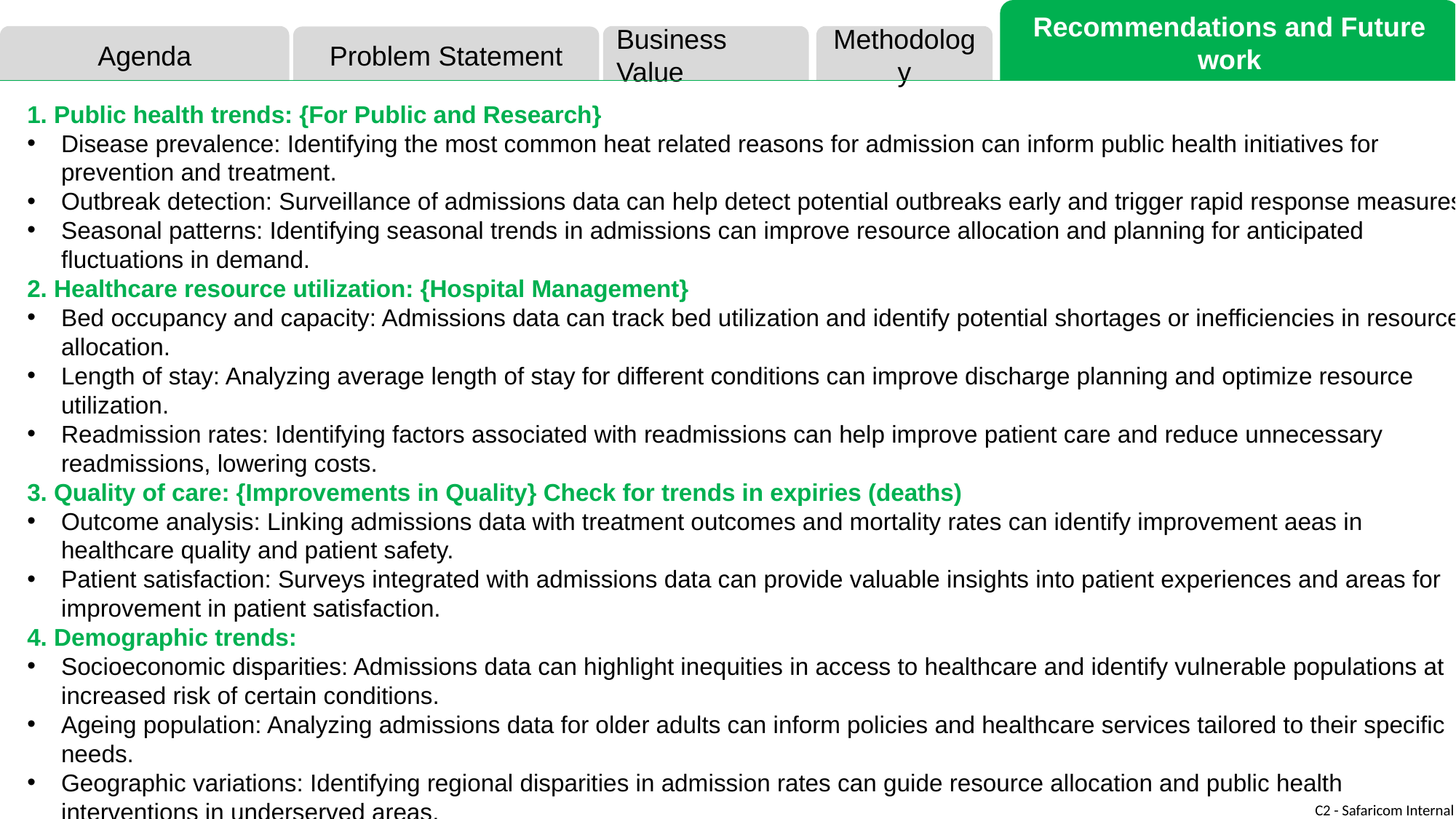

Recommendations and Future work
Agenda
Methodology
Business Value
Problem Statement
1. Public health trends: {For Public and Research}
Disease prevalence: Identifying the most common heat related reasons for admission can inform public health initiatives for prevention and treatment.
Outbreak detection: Surveillance of admissions data can help detect potential outbreaks early and trigger rapid response measures.
Seasonal patterns: Identifying seasonal trends in admissions can improve resource allocation and planning for anticipated fluctuations in demand.
2. Healthcare resource utilization: {Hospital Management}
Bed occupancy and capacity: Admissions data can track bed utilization and identify potential shortages or inefficiencies in resource allocation.
Length of stay: Analyzing average length of stay for different conditions can improve discharge planning and optimize resource utilization.
Readmission rates: Identifying factors associated with readmissions can help improve patient care and reduce unnecessary readmissions, lowering costs.
3. Quality of care: {Improvements in Quality} Check for trends in expiries (deaths)
Outcome analysis: Linking admissions data with treatment outcomes and mortality rates can identify improvement aeas in healthcare quality and patient safety.
Patient satisfaction: Surveys integrated with admissions data can provide valuable insights into patient experiences and areas for improvement in patient satisfaction.
4. Demographic trends:
Socioeconomic disparities: Admissions data can highlight inequities in access to healthcare and identify vulnerable populations at increased risk of certain conditions.
Ageing population: Analyzing admissions data for older adults can inform policies and healthcare services tailored to their specific needs.
Geographic variations: Identifying regional disparities in admission rates can guide resource allocation and public health interventions in underserved areas.
5. Cost analysis:
Cost drivers: Linking admissions data with billing information can identify the most expensive conditions and treatments, informing cost-reduction strategies.